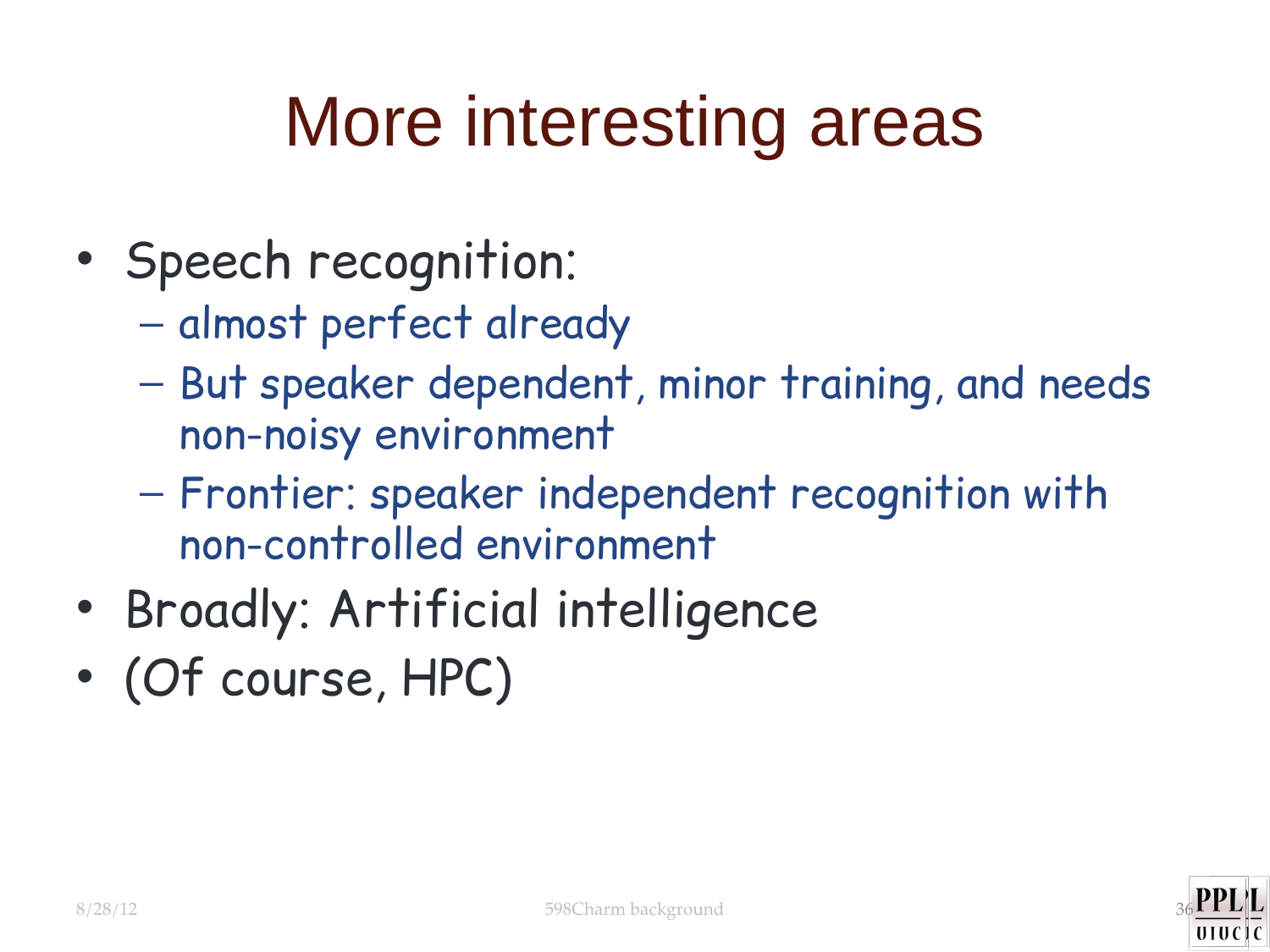

# More interesting areas
Speech recognition:
almost perfect already
But speaker dependent, minor training, and needs non-noisy environment
Frontier: speaker independent recognition with non-controlled environment
Broadly: Artificial intelligence
(Of course, HPC)

8/28/12
598Charm background
36